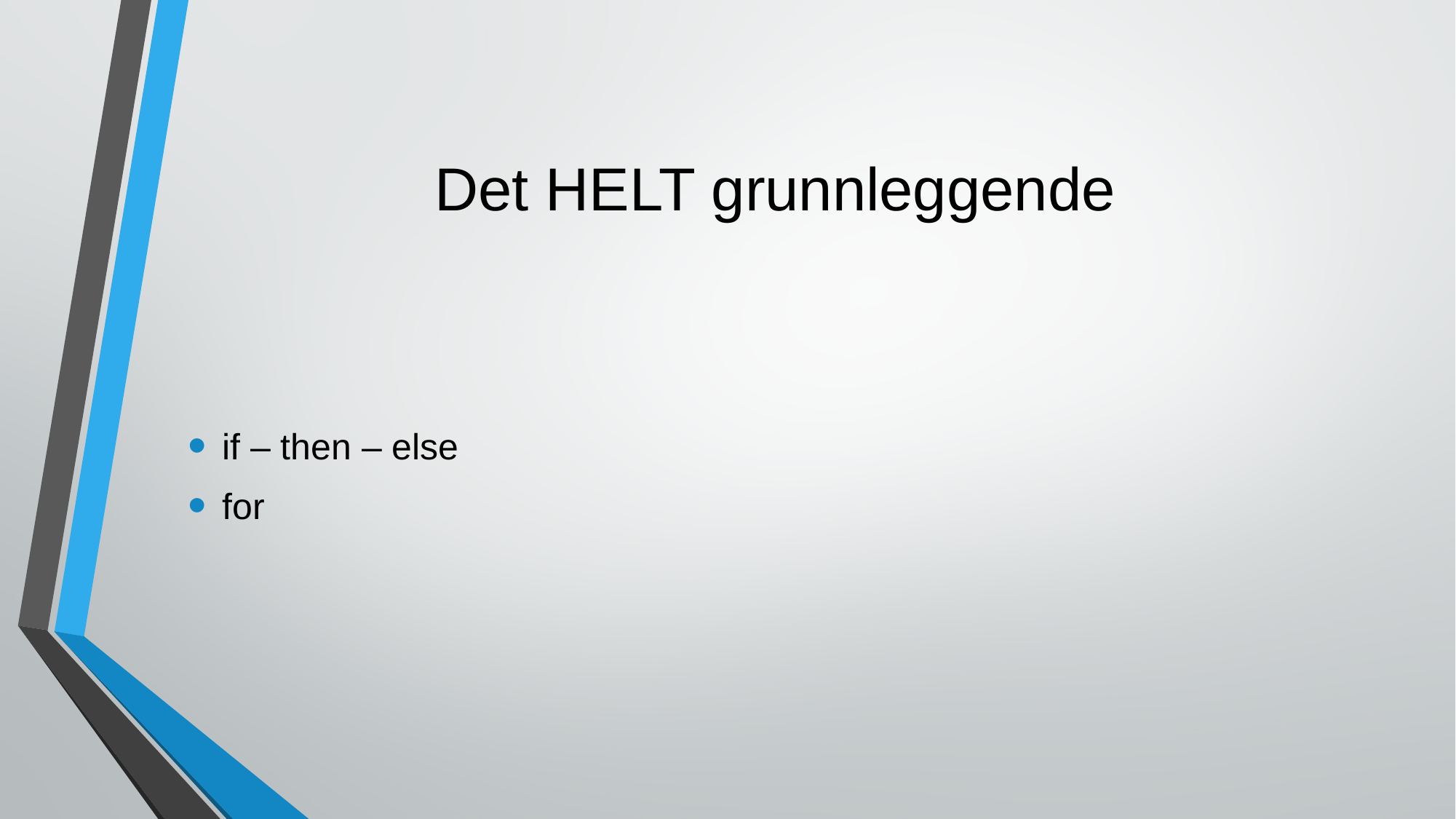

# Det HELT grunnleggende
if – then – else
for